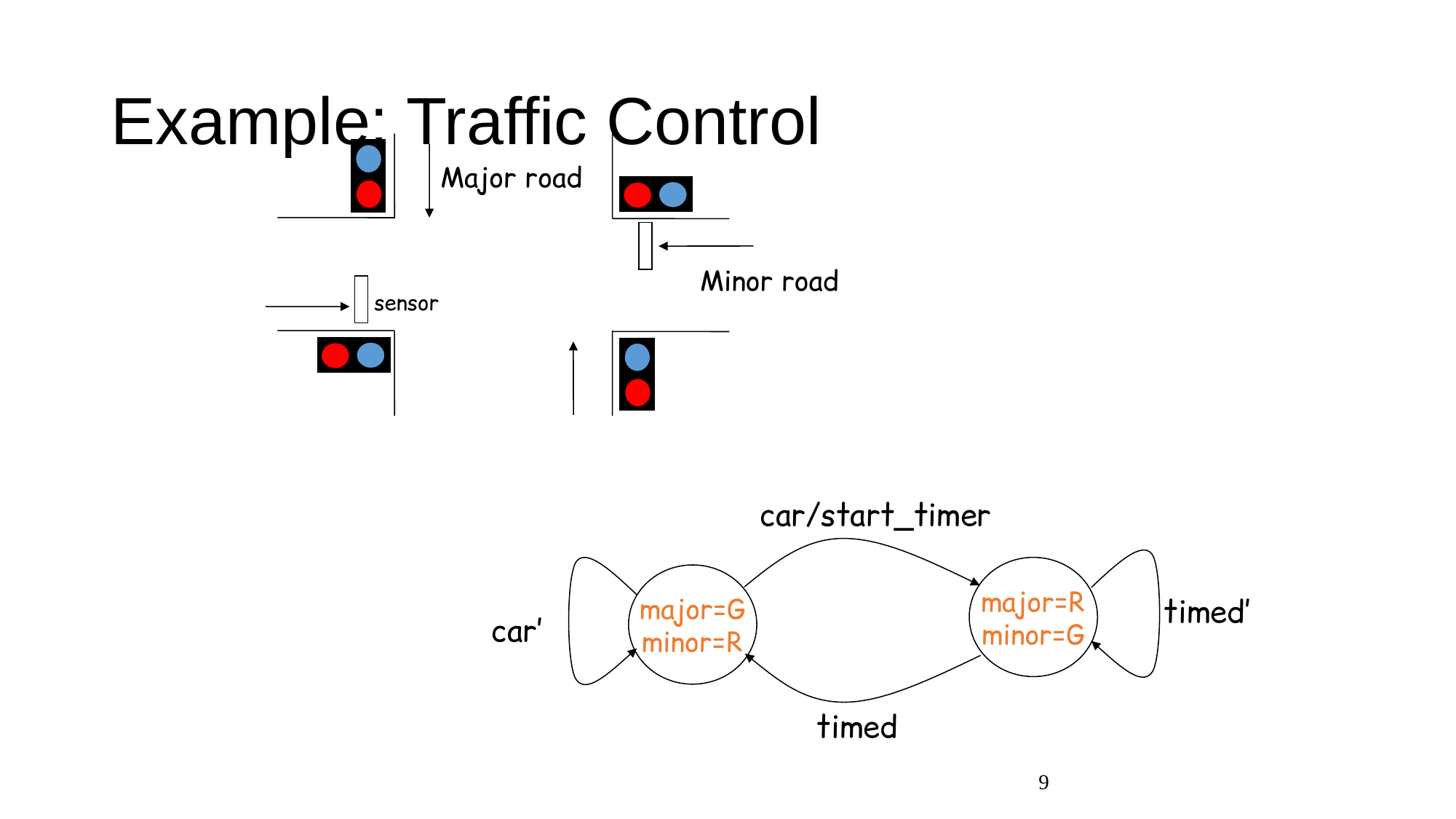

# Example: Traffic Control

Major road

Minor road

sensor

car/start_timer

timed’

car’
major=R
minor=G
major=G
minor=R

timed
9